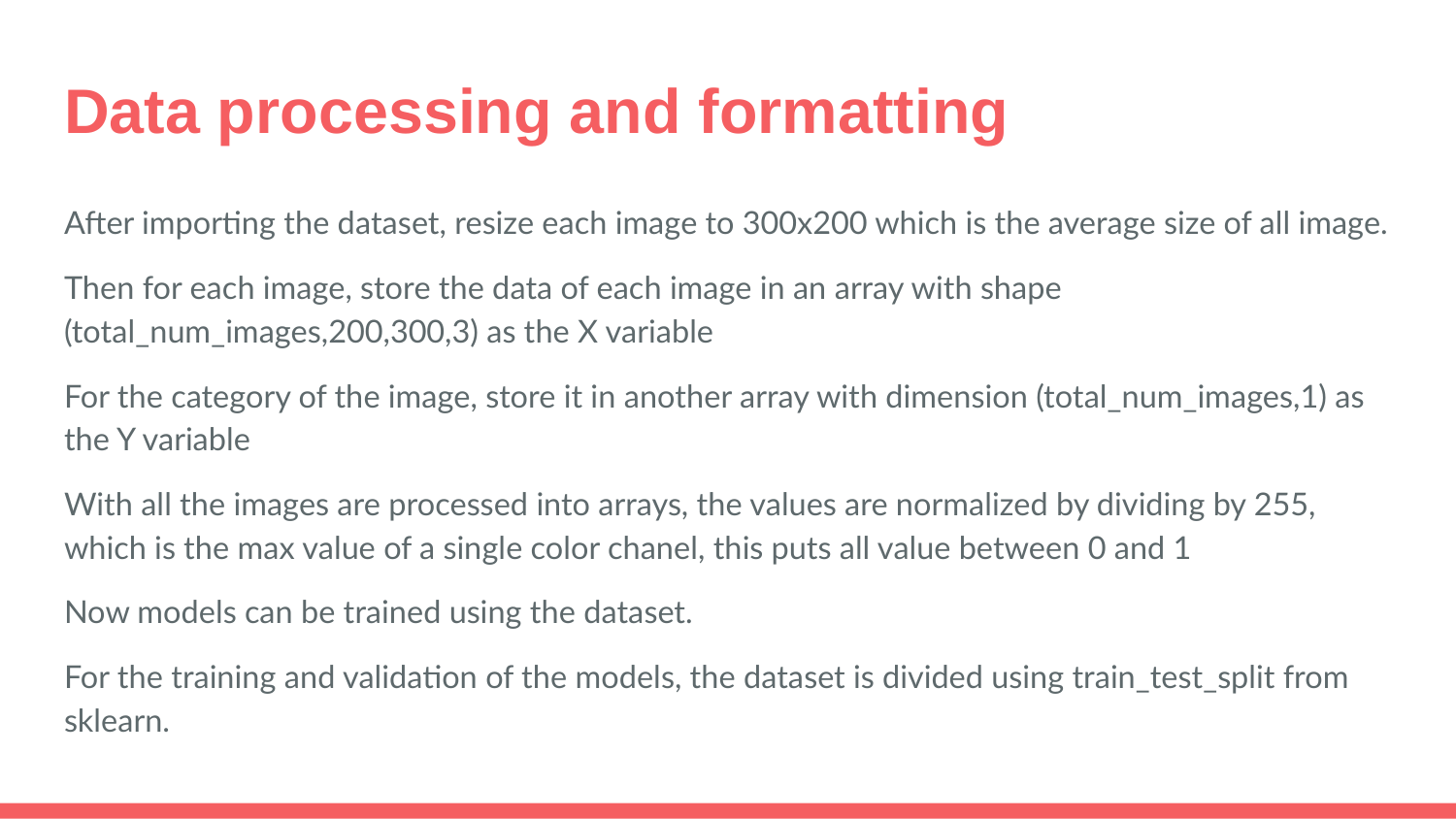

# Data processing and formatting
After importing the dataset, resize each image to 300x200 which is the average size of all image.
Then for each image, store the data of each image in an array with shape (total_num_images,200,300,3) as the X variable
For the category of the image, store it in another array with dimension (total_num_images,1) as the Y variable
With all the images are processed into arrays, the values are normalized by dividing by 255, which is the max value of a single color chanel, this puts all value between 0 and 1
Now models can be trained using the dataset.
For the training and validation of the models, the dataset is divided using train_test_split from sklearn.